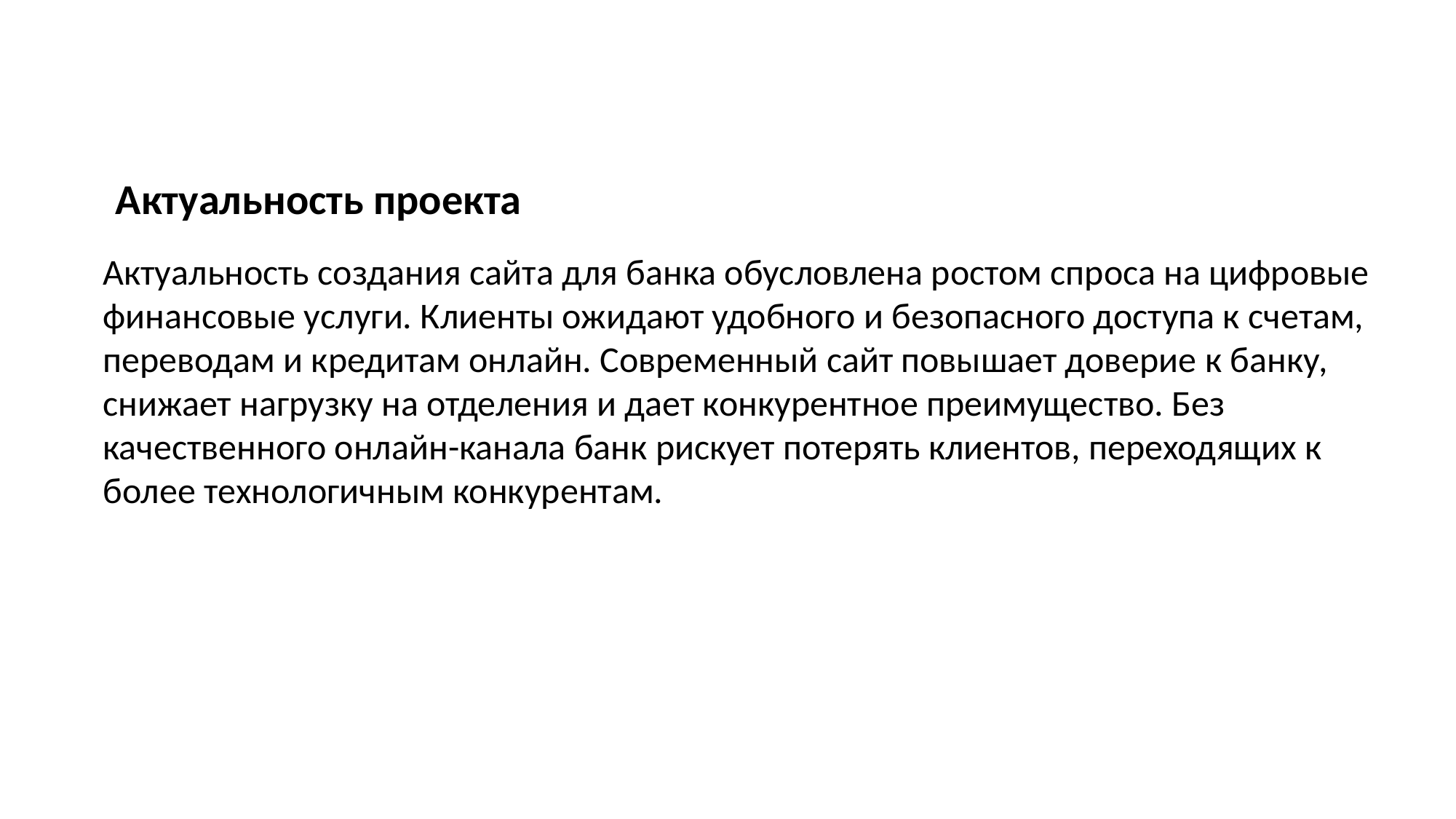

Актуальность проекта
Актуальность создания сайта для банка обусловлена ростом спроса на цифровые финансовые услуги. Клиенты ожидают удобного и безопасного доступа к счетам, переводам и кредитам онлайн. Современный сайт повышает доверие к банку, снижает нагрузку на отделения и дает конкурентное преимущество. Без качественного онлайн-канала банк рискует потерять клиентов, переходящих к более технологичным конкурентам.